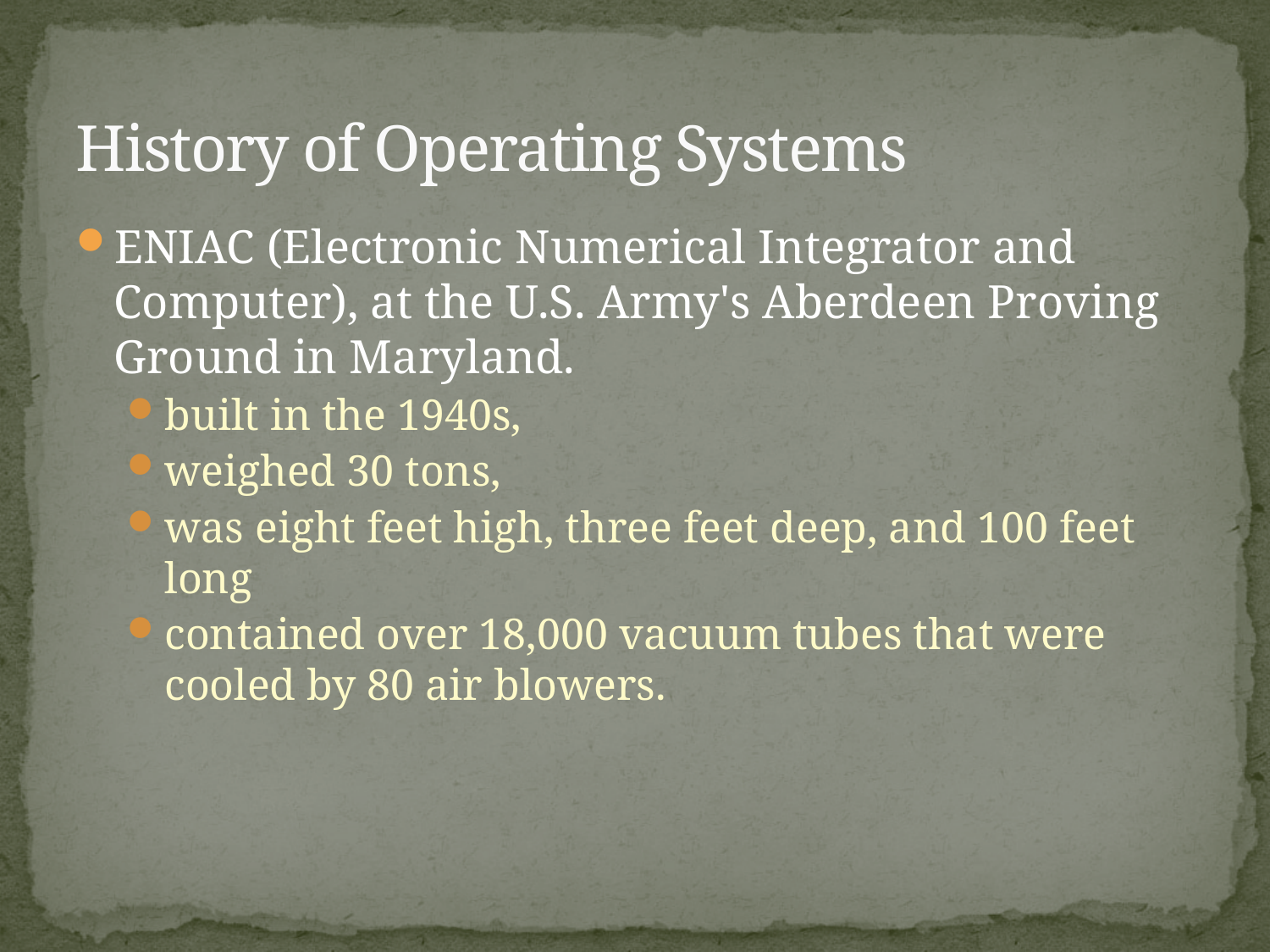

# History of Operating Systems
ENIAC (Electronic Numerical Integrator and Computer), at the U.S. Army's Aberdeen Proving Ground in Maryland.
built in the 1940s,
weighed 30 tons,
was eight feet high, three feet deep, and 100 feet long
contained over 18,000 vacuum tubes that were cooled by 80 air blowers.